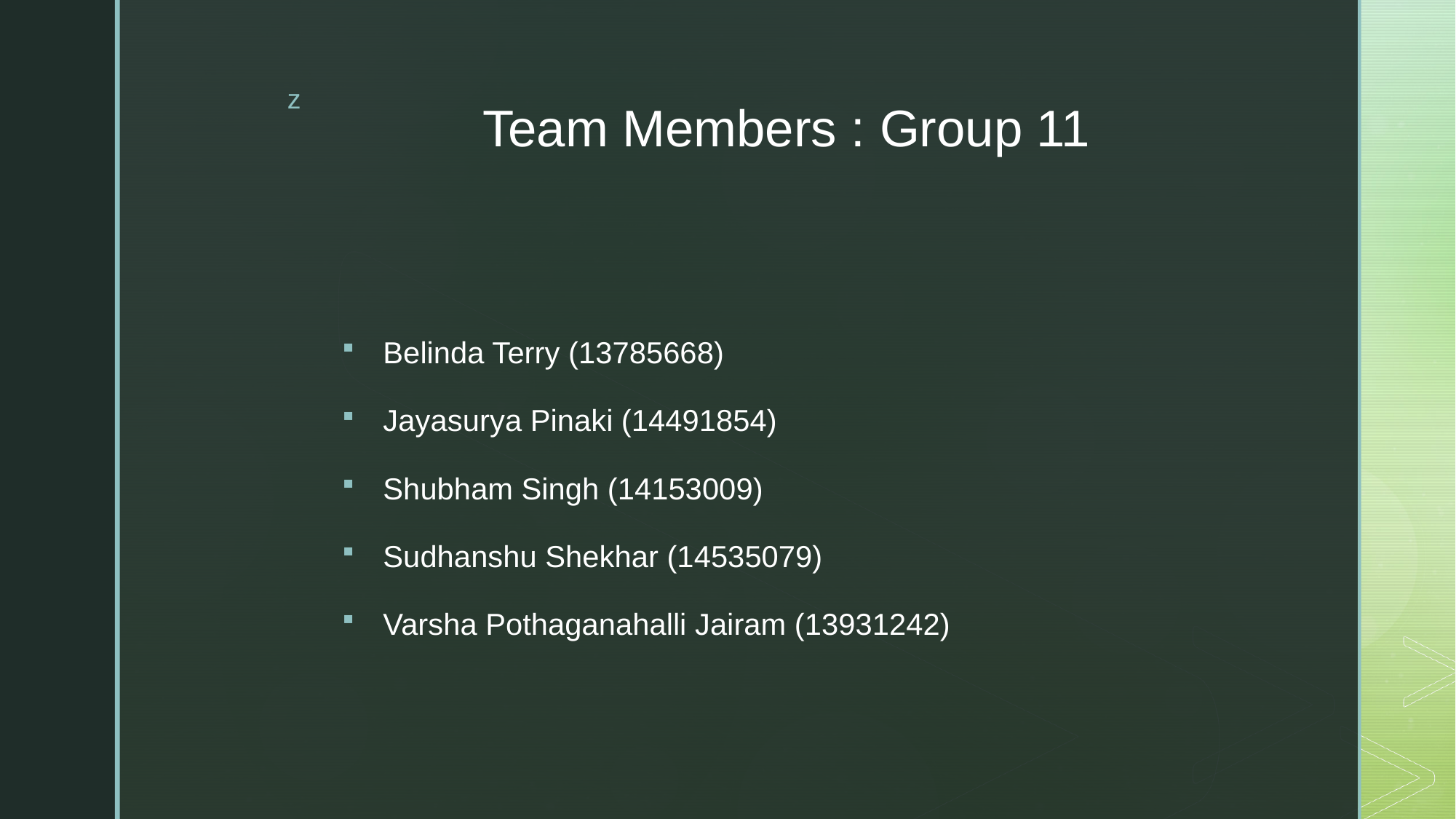

# Team Members : Group 11
Belinda Terry (13785668)
Jayasurya Pinaki (14491854)
Shubham Singh (14153009)
Sudhanshu Shekhar (14535079)
Varsha Pothaganahalli Jairam (13931242)